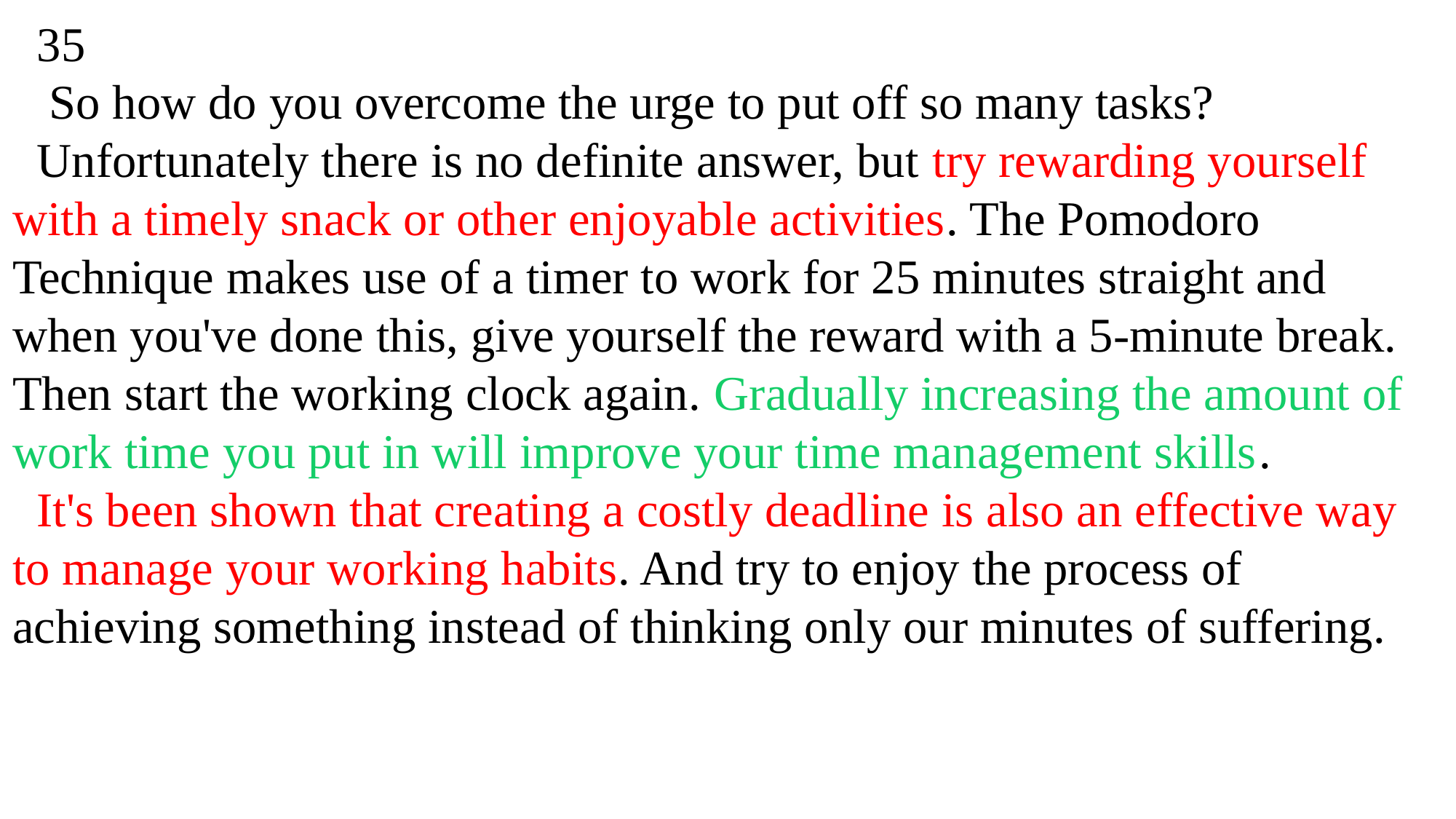

35
   So how do you overcome the urge to put off so many tasks?
  Unfortunately there is no definite answer, but try rewarding yourself with a timely snack or other enjoyable activities. The Pomodoro Technique makes use of a timer to work for 25 minutes straight and when you've done this, give yourself the reward with a 5-minute break. Then start the working clock again. Gradually increasing the amount of work time you put in will improve your time management skills.
  It's been shown that creating a costly deadline is also an effective way to manage your working habits. And try to enjoy the process of achieving something instead of thinking only our minutes of suffering.